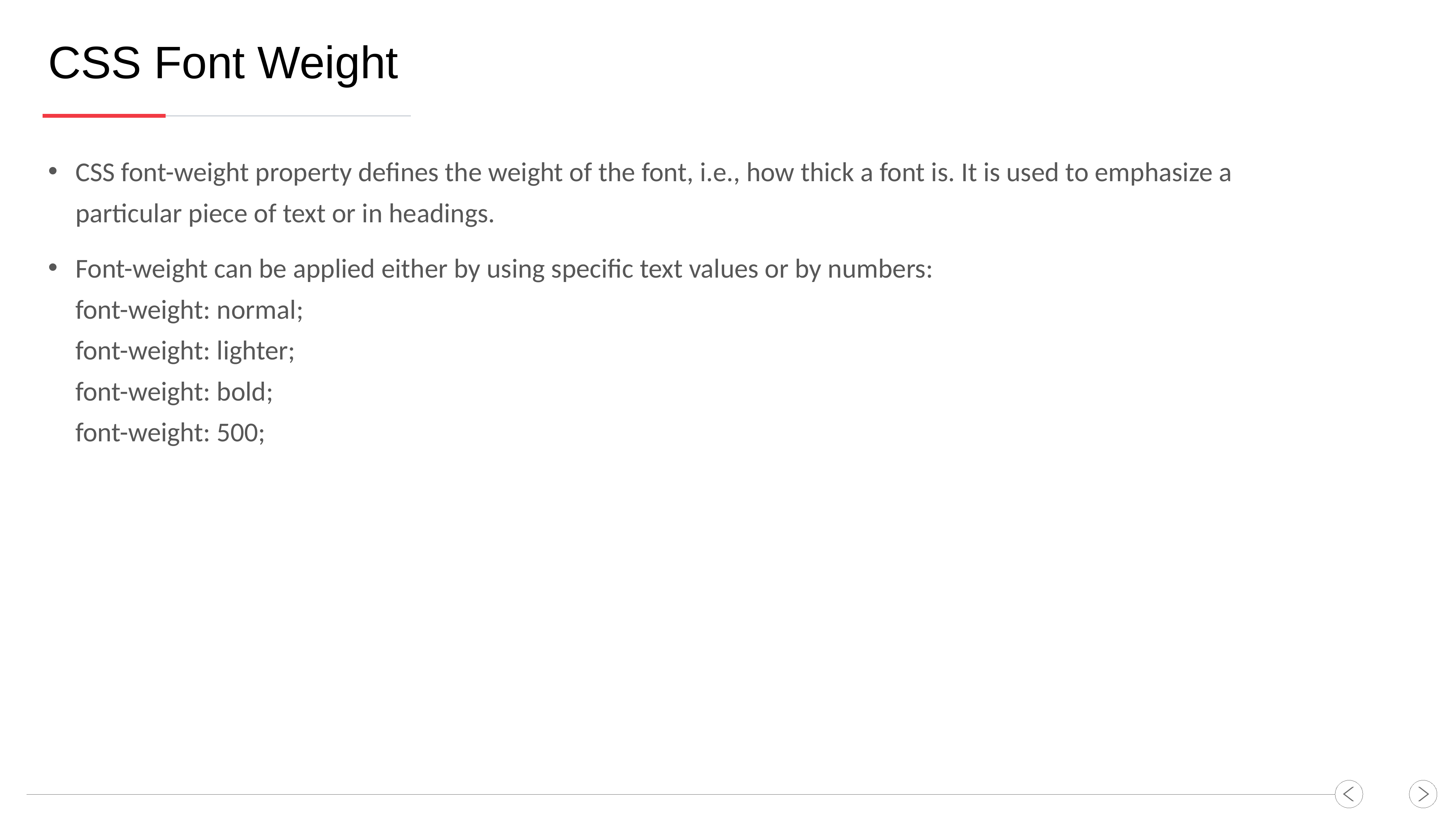

CSS Font Weight
CSS font-weight property defines the weight of the font, i.e., how thick a font is. It is used to emphasize a particular piece of text or in headings.
Font-weight can be applied either by using specific text values or by numbers:
font-weight: normal;
font-weight: lighter;
font-weight: bold;
font-weight: 500;